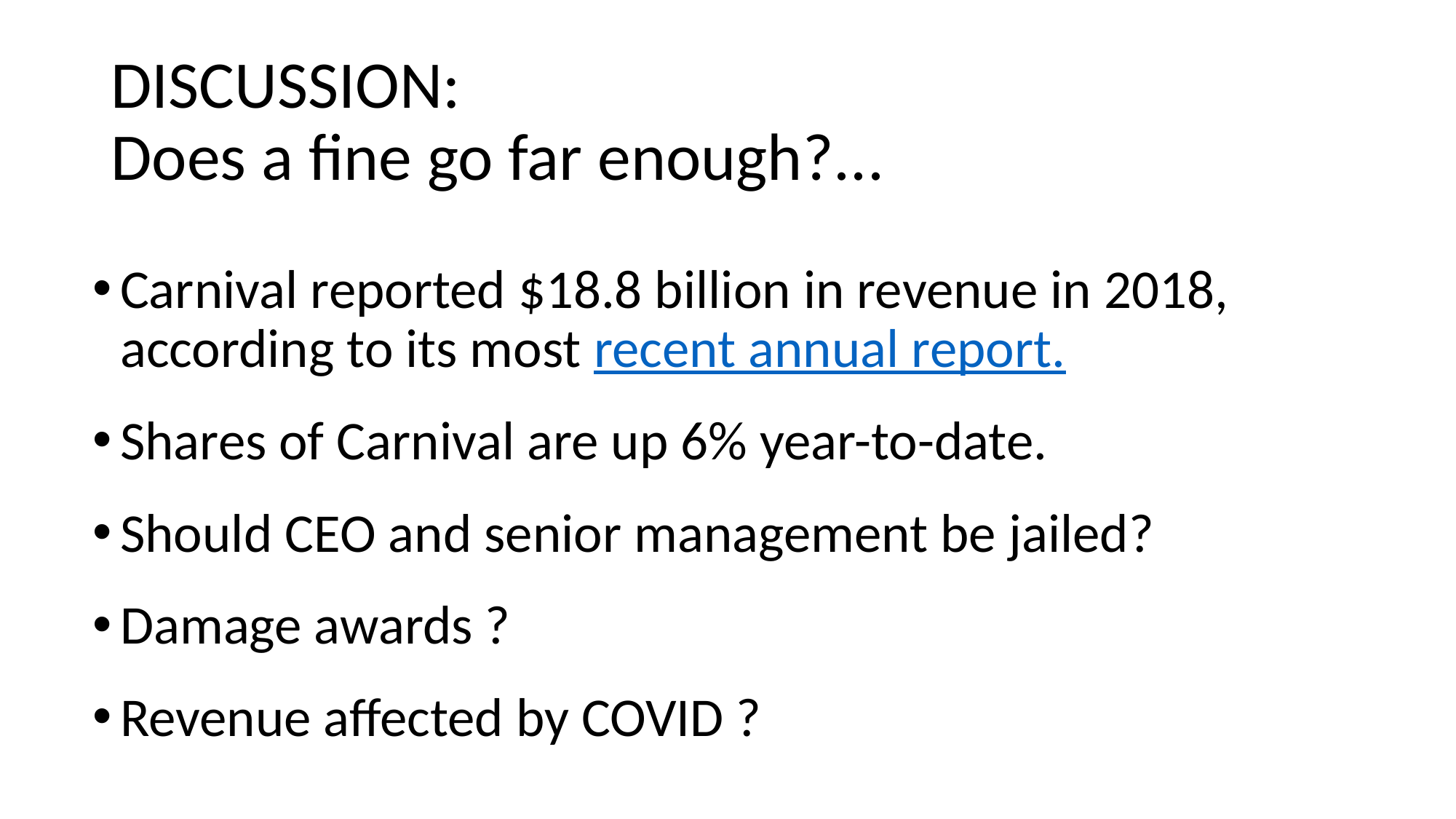

# DISCUSSION: Does a fine go far enough?...
Carnival reported $18.8 billion in revenue in 2018, according to its most recent annual report.
Shares of Carnival are up 6% year-to-date.
Should CEO and senior management be jailed?
Damage awards ?
Revenue affected by COVID ?